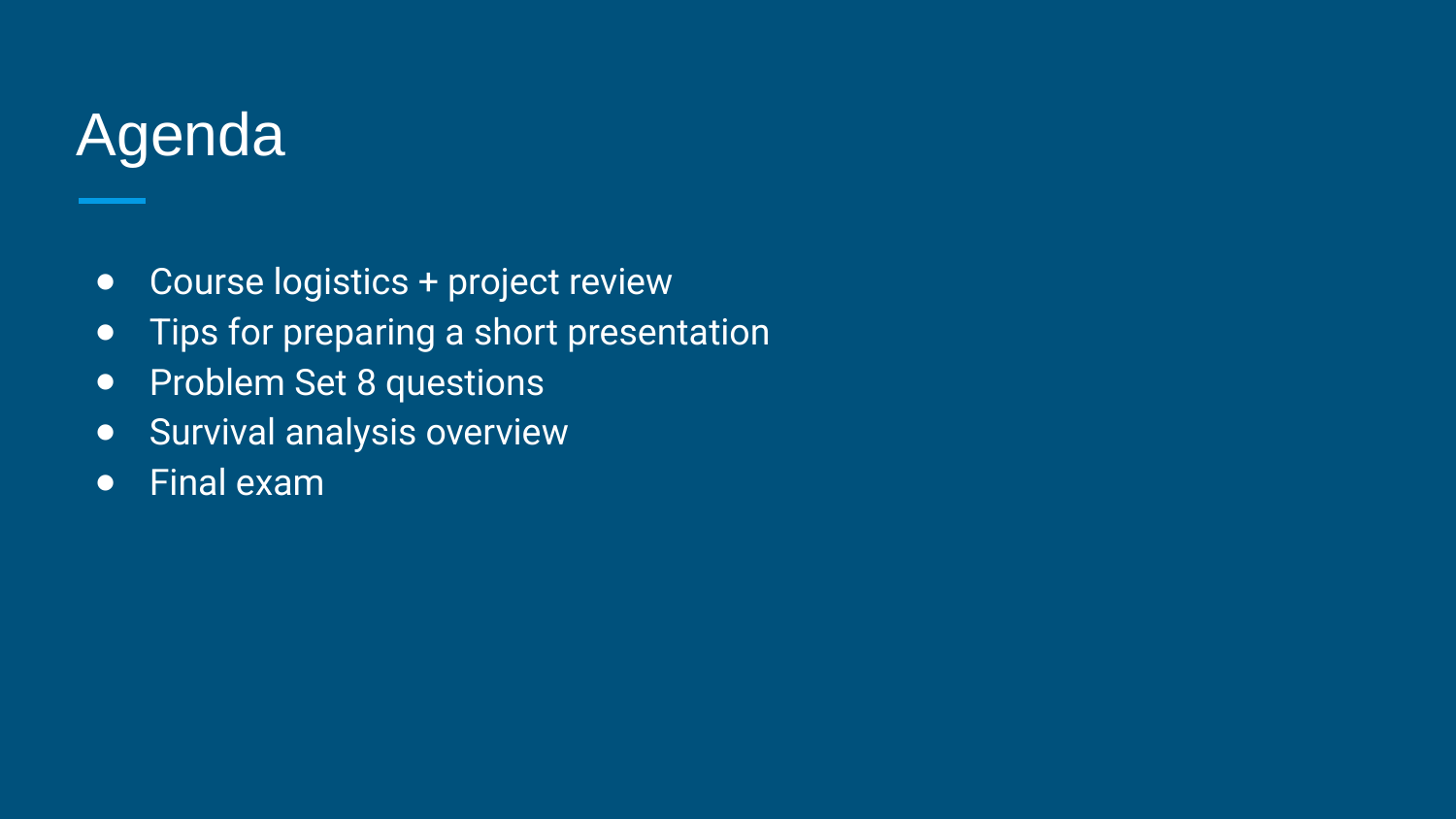

# Agenda
Course logistics + project review
Tips for preparing a short presentation
Problem Set 8 questions
Survival analysis overview
Final exam